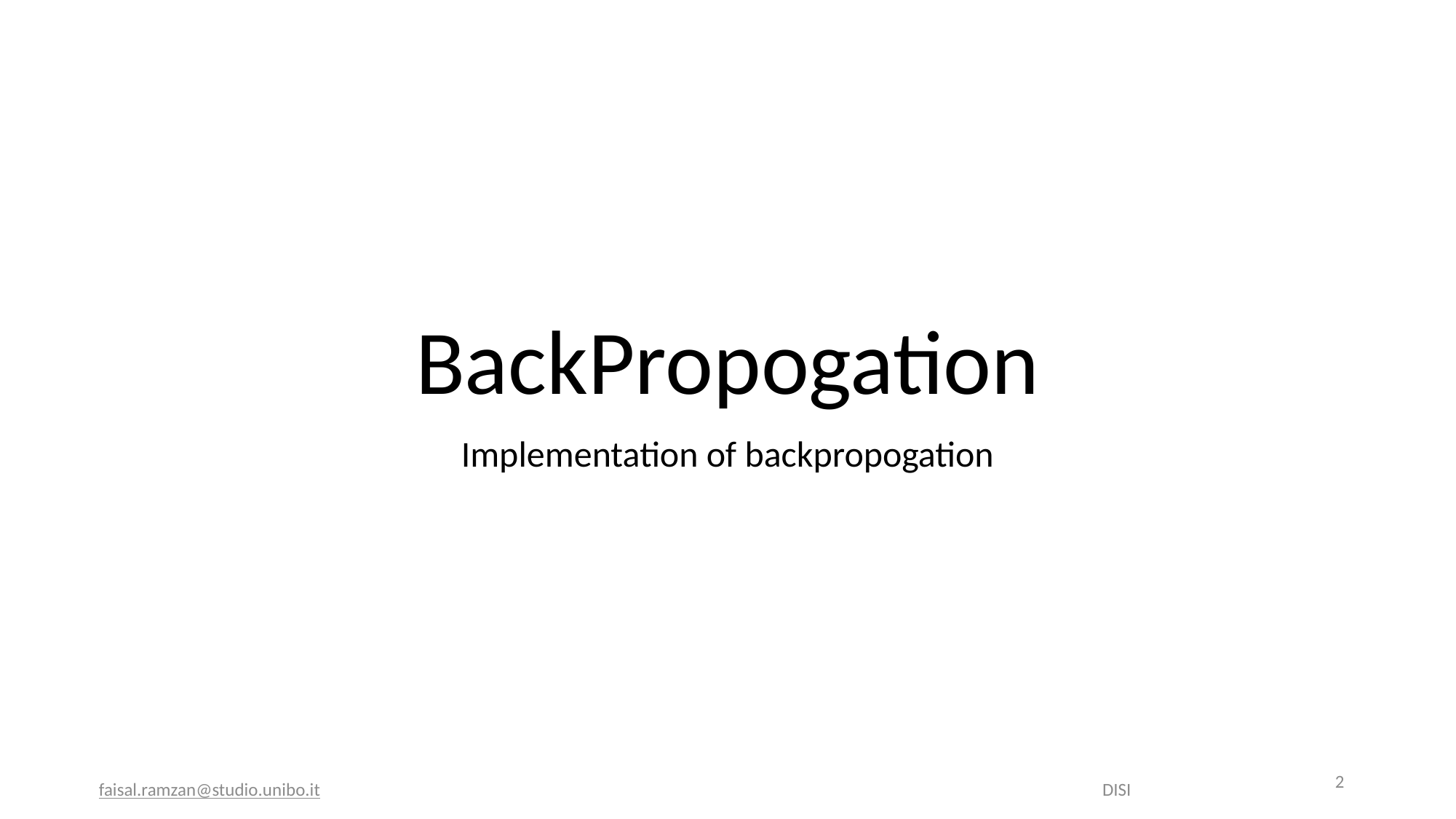

# BackPropogation
Implementation of backpropogation
                     faisal.ramzan@studio.unibo.it								DISI
2